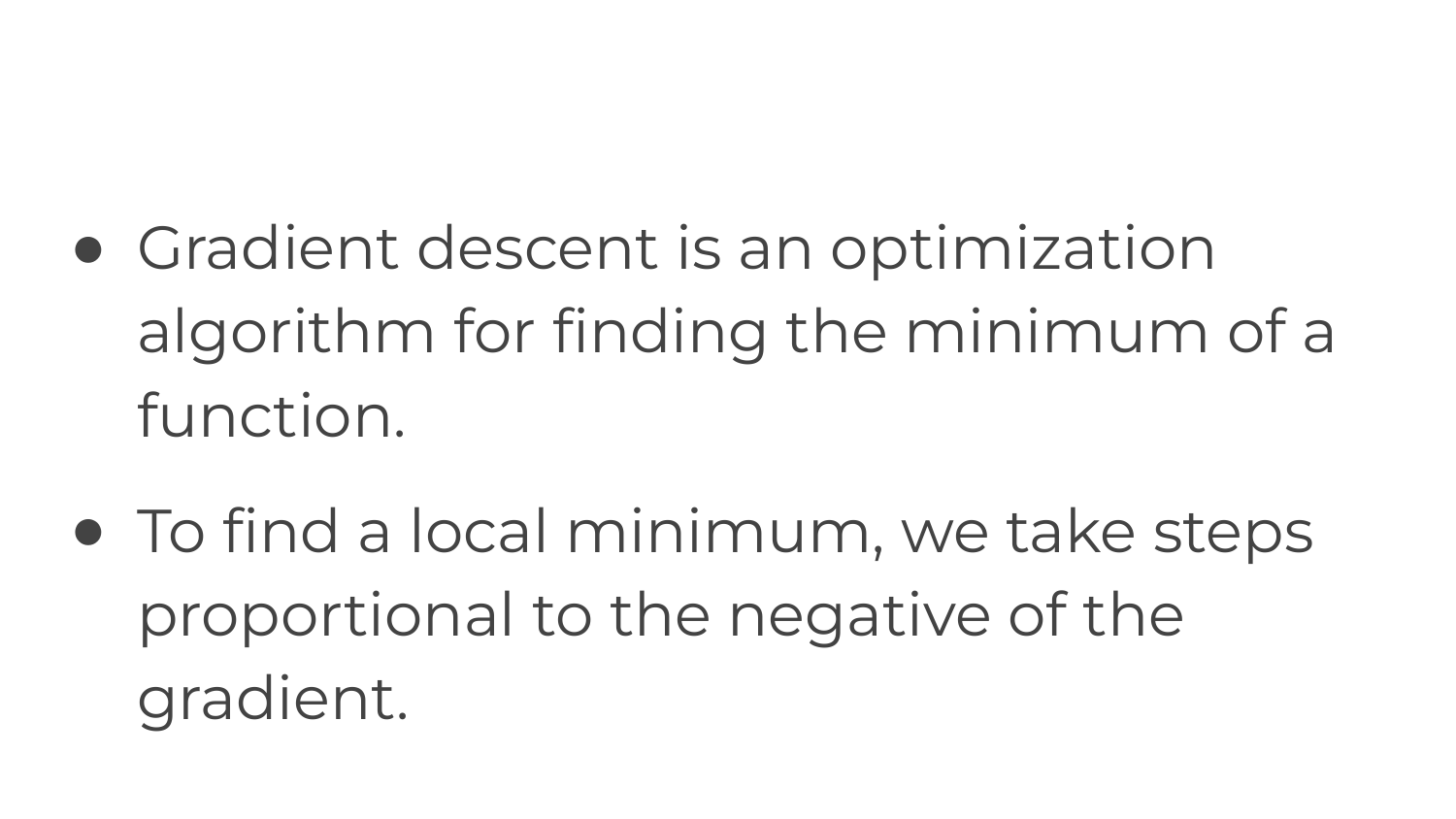

Gradient descent is an optimization algorithm for finding the minimum of a function.
To find a local minimum, we take steps proportional to the negative of the gradient.